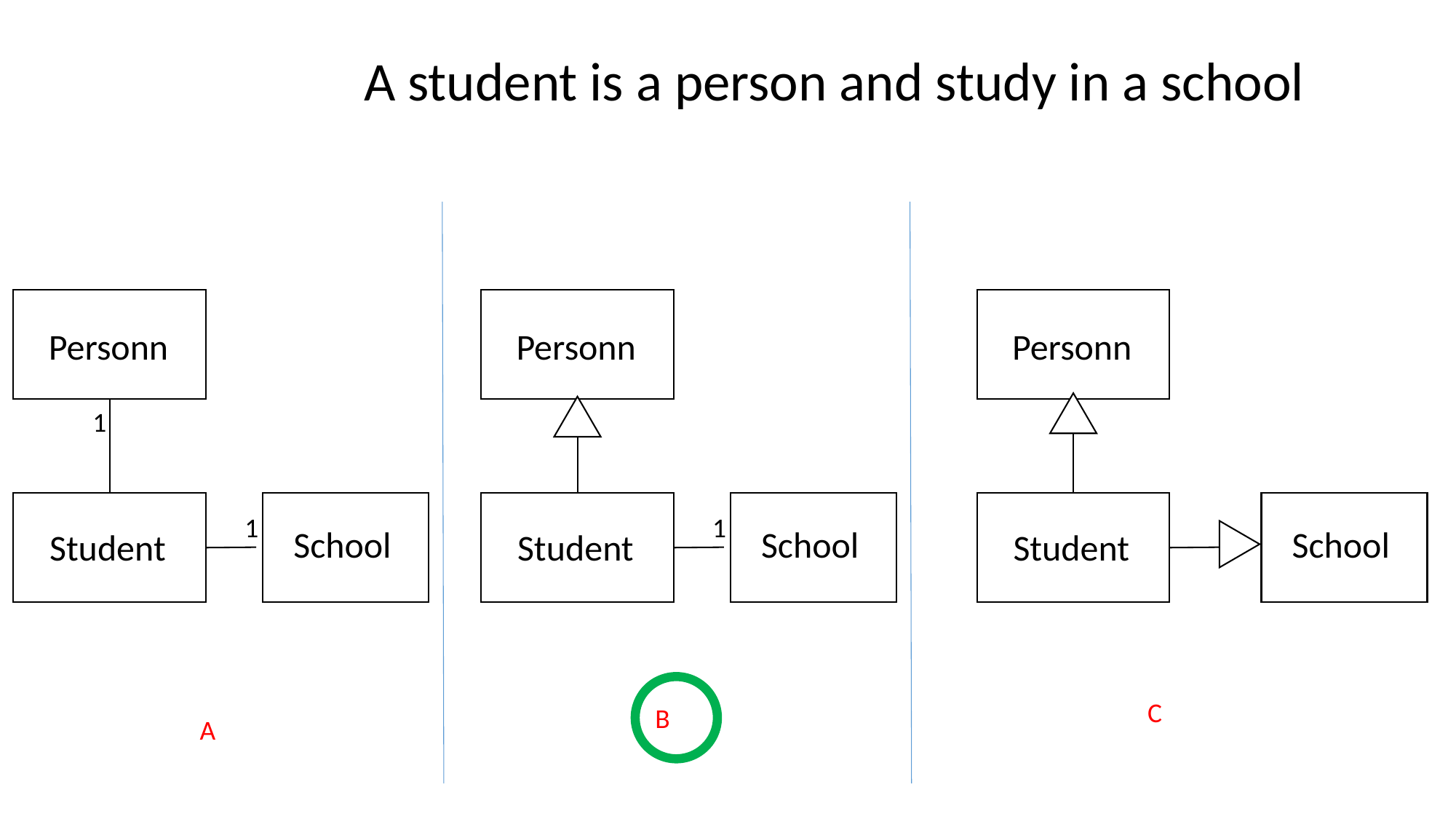

A student is a person and study in a school

Personn
Personn
Personn

1

1
1
School
School
School
Student
Student
Student

C
B
A